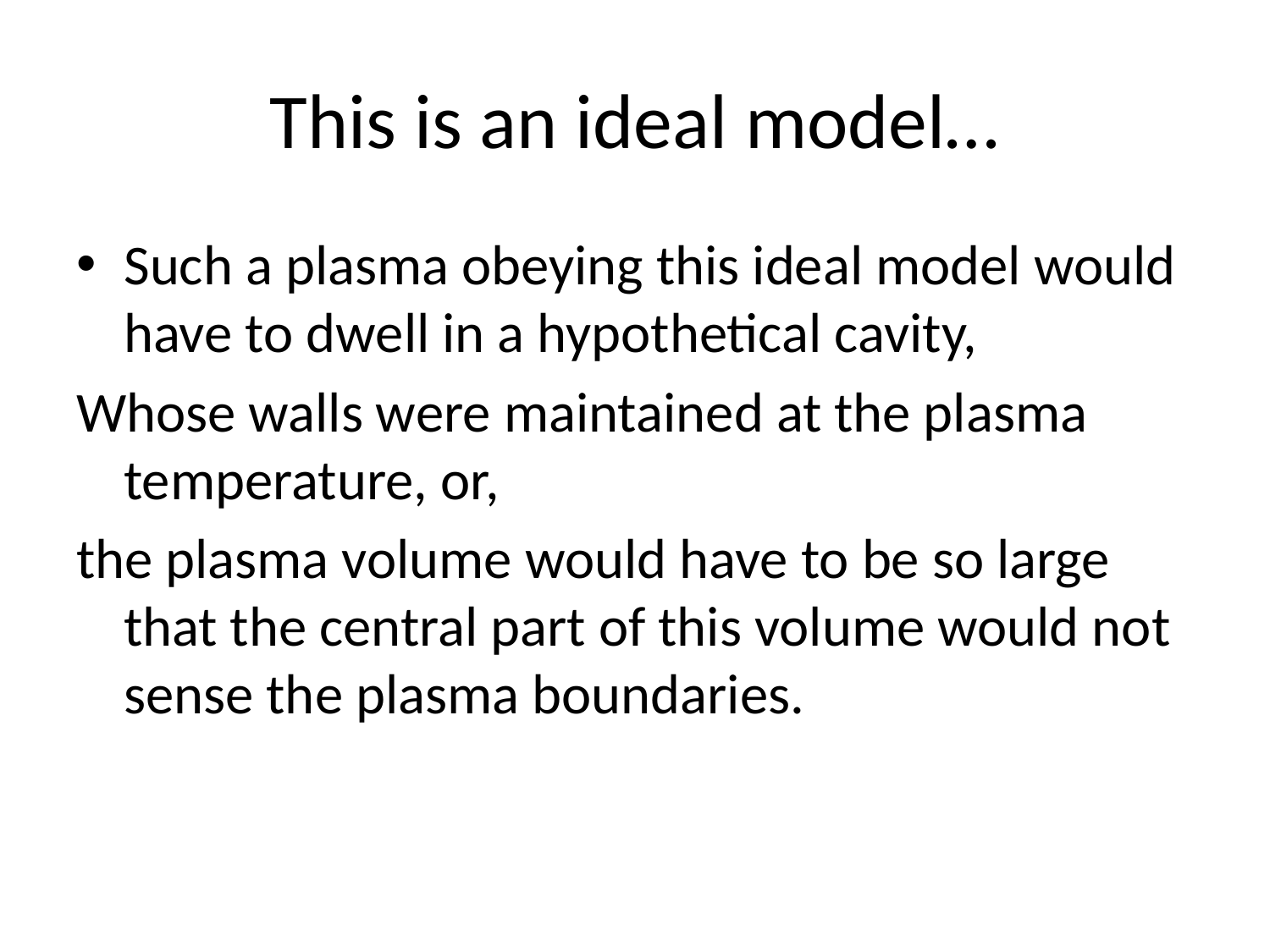

# This is an ideal model…
Such a plasma obeying this ideal model would have to dwell in a hypothetical cavity,
Whose walls were maintained at the plasma temperature, or,
the plasma volume would have to be so large that the central part of this volume would not sense the plasma boundaries.